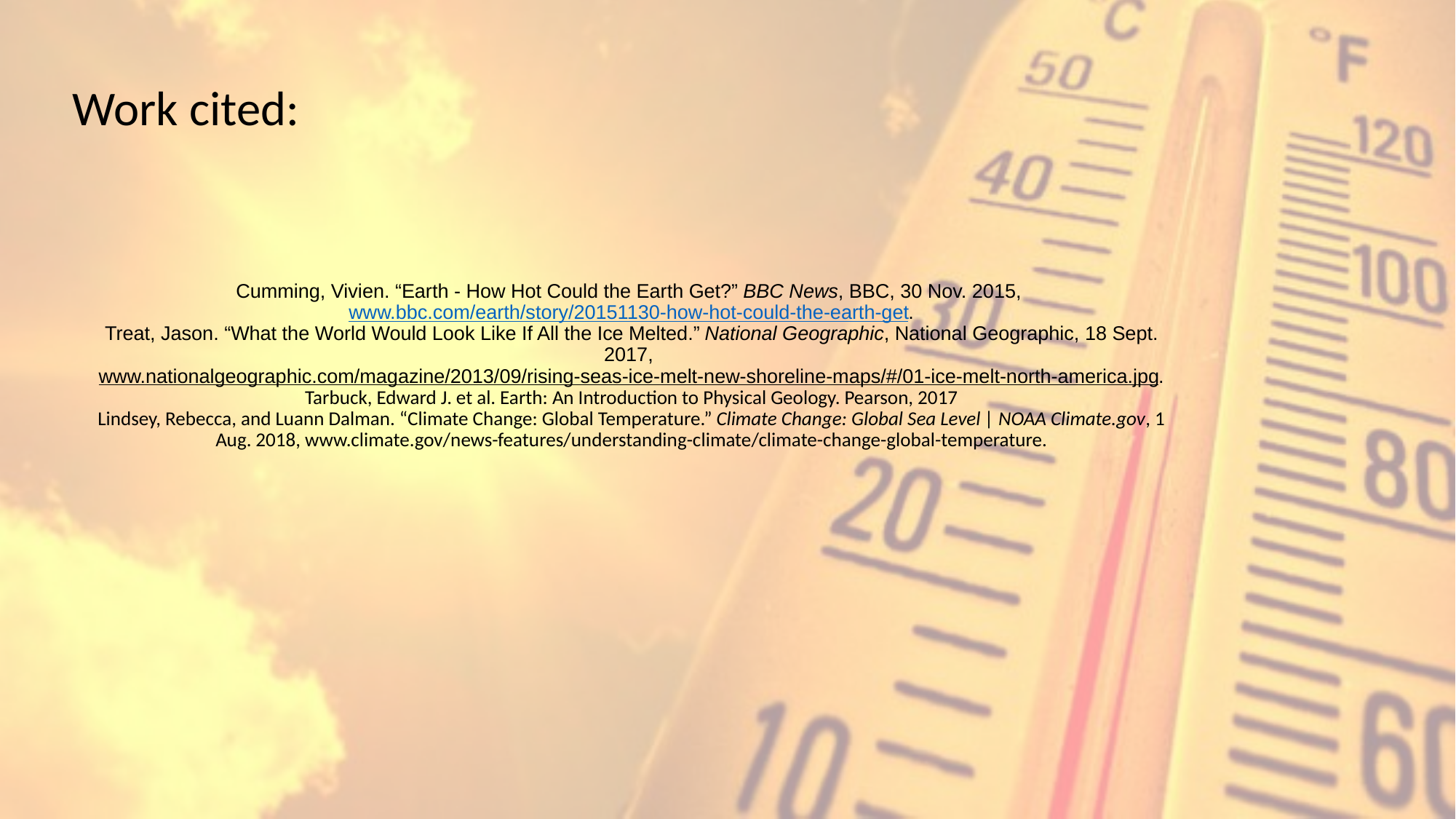

Work cited:
# Cumming, Vivien. “Earth - How Hot Could the Earth Get?” BBC News, BBC, 30 Nov. 2015, www.bbc.com/earth/story/20151130-how-hot-could-the-earth-get. Treat, Jason. “What the World Would Look Like If All the Ice Melted.” National Geographic, National Geographic, 18 Sept. 2017, www.nationalgeographic.com/magazine/2013/09/rising-seas-ice-melt-new-shoreline-maps/#/01-ice-melt-north-america.jpg. Tarbuck, Edward J. et al. Earth: An Introduction to Physical Geology. Pearson, 2017 Lindsey, Rebecca, and Luann Dalman. “Climate Change: Global Temperature.” Climate Change: Global Sea Level | NOAA Climate.gov, 1 Aug. 2018, www.climate.gov/news-features/understanding-climate/climate-change-global-temperature.